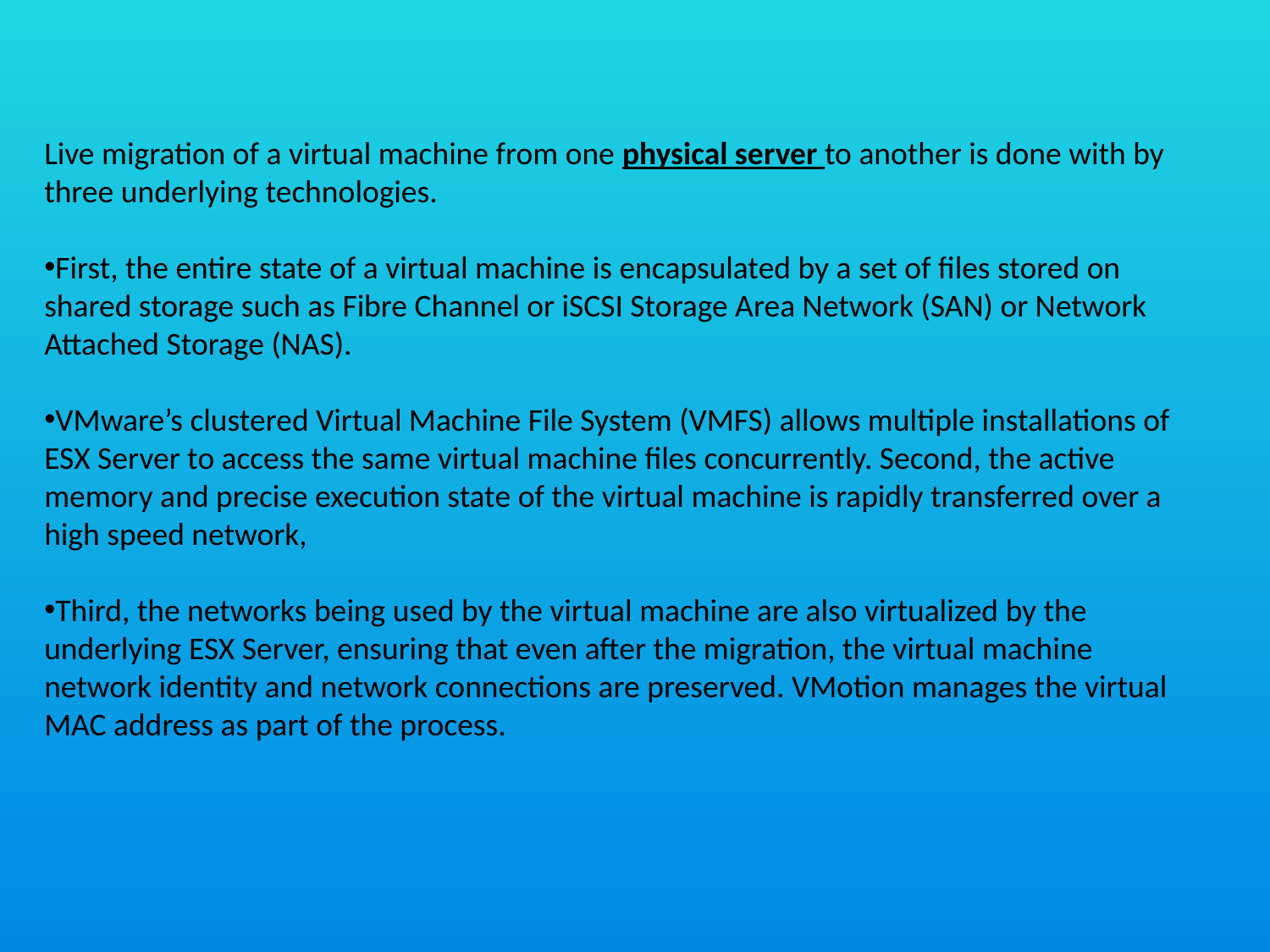

Live migration of a virtual machine from one physical server to another is done with by three underlying technologies.

First, the entire state of a virtual machine is encapsulated by a set of files stored on shared storage such as Fibre Channel or iSCSI Storage Area Network (SAN) or Network Attached Storage (NAS).

VMware’s clustered Virtual Machine File System (VMFS) allows multiple installations of ESX Server to access the same virtual machine files concurrently. Second, the active memory and precise execution state of the virtual machine is rapidly transferred over a high speed network,

Third, the networks being used by the virtual machine are also virtualized by the underlying ESX Server, ensuring that even after the migration, the virtual machine network identity and network connections are preserved. VMotion manages the virtual MAC address as part of the process.